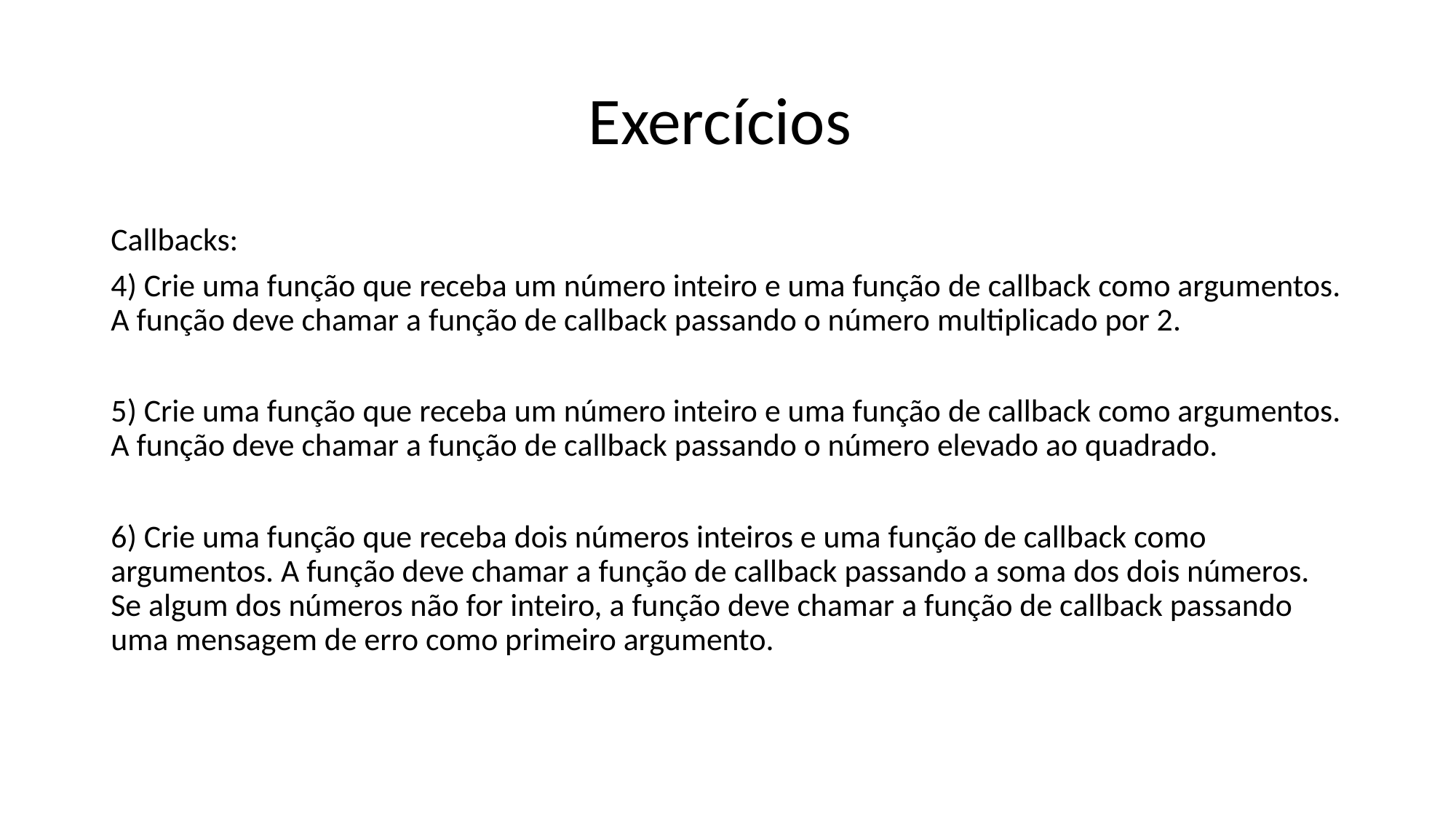

# Exercícios
Callbacks:
4) Crie uma função que receba um número inteiro e uma função de callback como argumentos. A função deve chamar a função de callback passando o número multiplicado por 2.

5) Crie uma função que receba um número inteiro e uma função de callback como argumentos. A função deve chamar a função de callback passando o número elevado ao quadrado.

6) Crie uma função que receba dois números inteiros e uma função de callback como argumentos. A função deve chamar a função de callback passando a soma dos dois números. Se algum dos números não for inteiro, a função deve chamar a função de callback passando uma mensagem de erro como primeiro argumento.